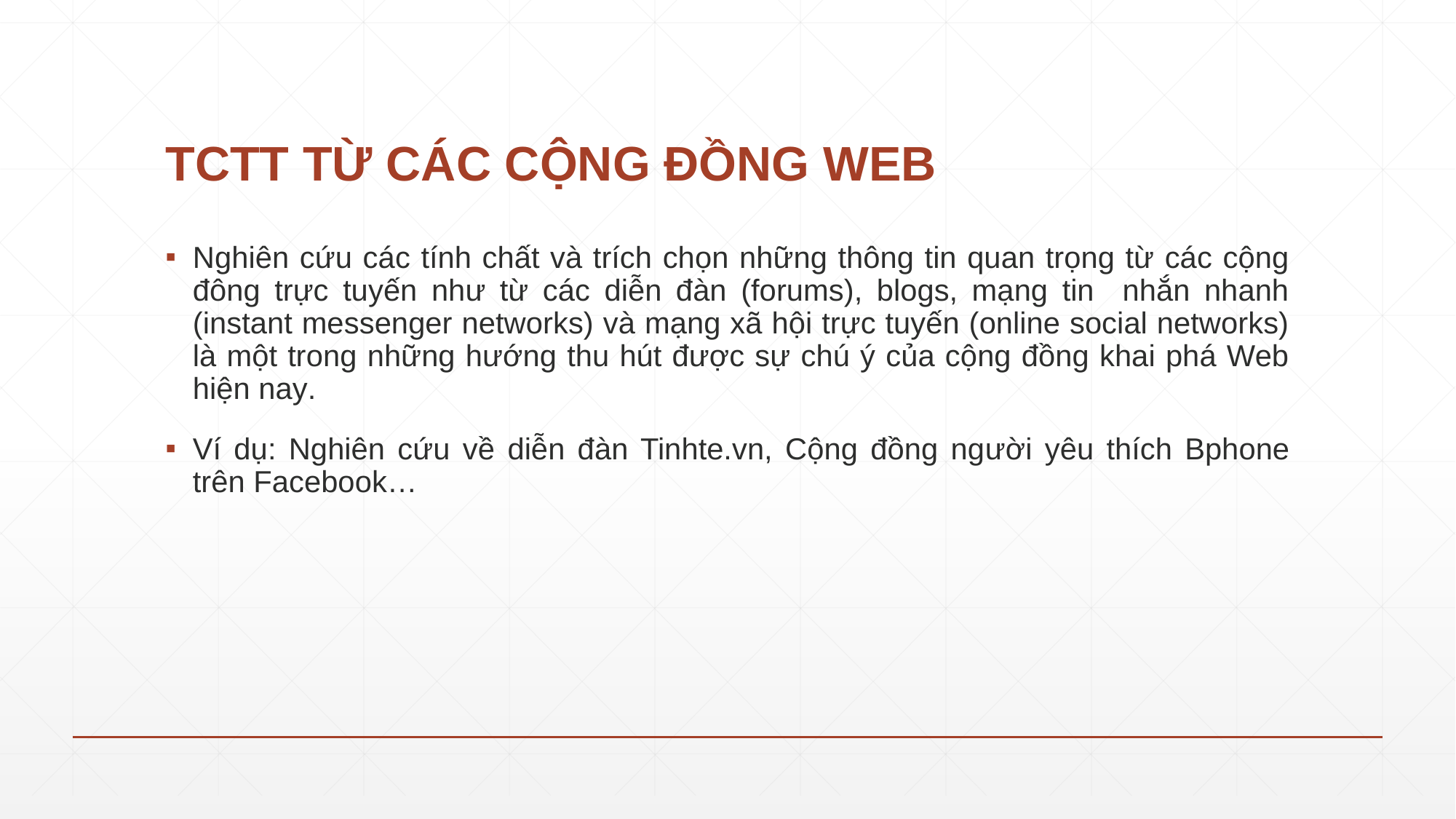

# TCTT TỪ CÁC CỘNG ĐỒNG WEB
Nghiên cứu các tính chất và trích chọn những thông tin quan trọng từ các cộng đông trực tuyến như từ các diễn đàn (forums), blogs, mạng tin  nhắn nhanh (instant messenger networks) và mạng xã hội trực tuyến (online social networks) là một trong những hướng thu hút được sự chú ý của cộng đồng khai phá Web hiện nay.
Ví dụ: Nghiên cứu về diễn đàn Tinhte.vn, Cộng đồng người yêu thích Bphone trên Facebook…